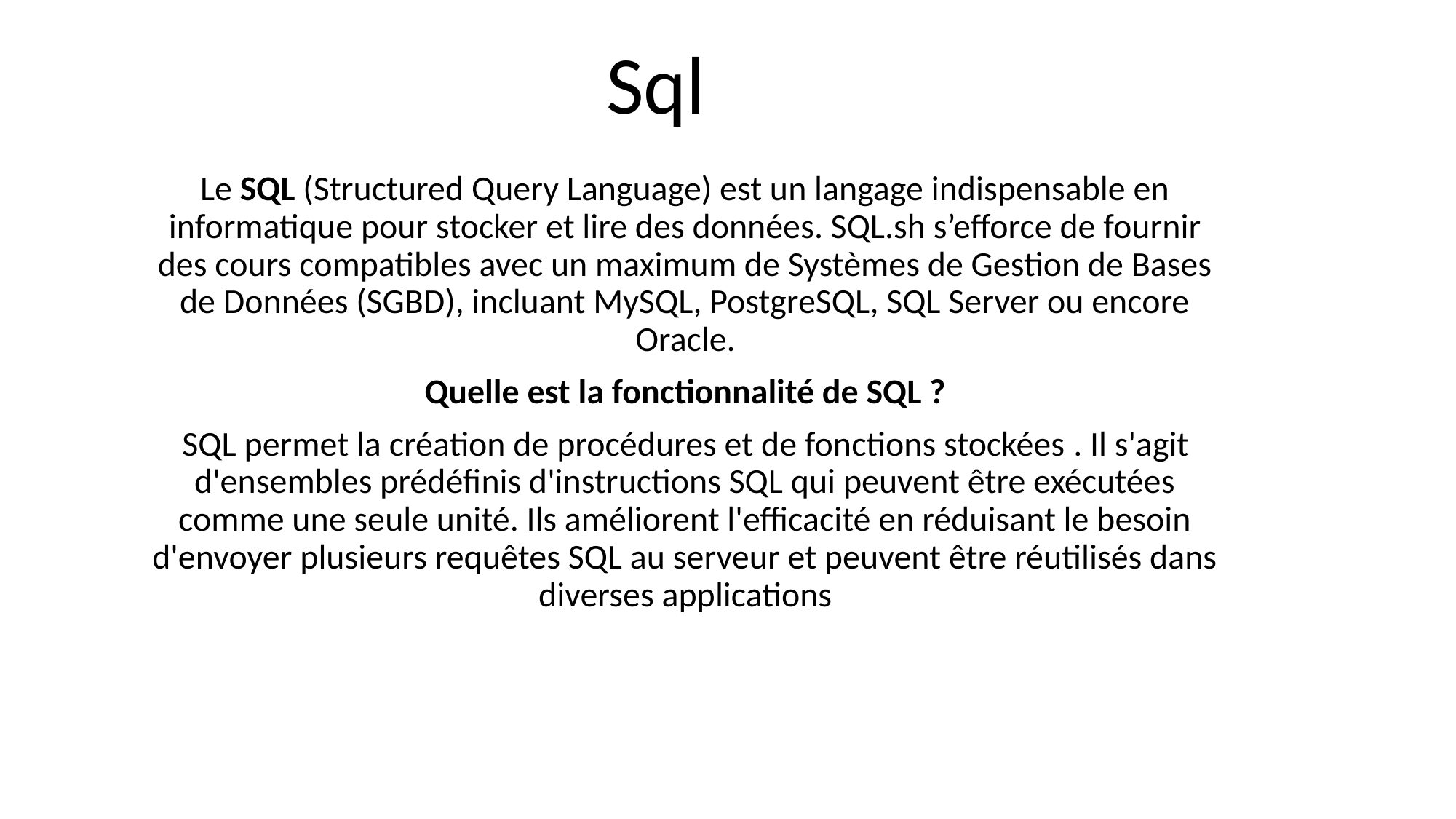

# Sql
Le SQL (Structured Query Language) est un langage indispensable en informatique pour stocker et lire des données. SQL.sh s’efforce de fournir des cours compatibles avec un maximum de Systèmes de Gestion de Bases de Données (SGBD), incluant MySQL, PostgreSQL, SQL Server ou encore Oracle.
Quelle est la fonctionnalité de SQL ?
SQL permet la création de procédures et de fonctions stockées . Il s'agit d'ensembles prédéfinis d'instructions SQL qui peuvent être exécutées comme une seule unité. Ils améliorent l'efficacité en réduisant le besoin d'envoyer plusieurs requêtes SQL au serveur et peuvent être réutilisés dans diverses applications